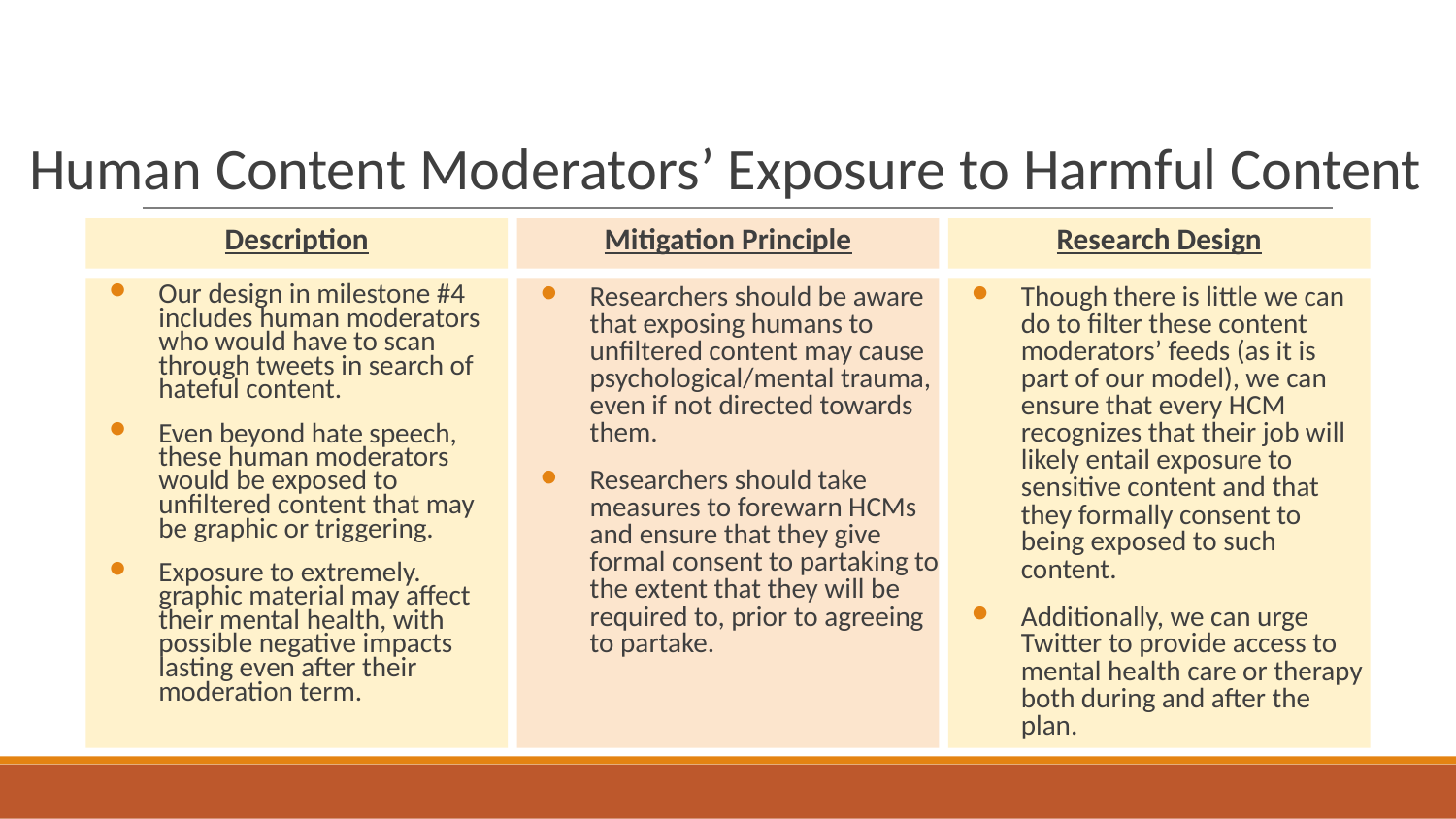

# Human Content Moderators’ Exposure to Harmful Content
Description
Mitigation Principle
Research Design
Our design in milestone #4 includes human moderators who would have to scan through tweets in search of hateful content.
Even beyond hate speech, these human moderators would be exposed to unfiltered content that may be graphic or triggering.
Exposure to extremely. graphic material may affect their mental health, with possible negative impacts lasting even after their moderation term.
Researchers should be aware that exposing humans to unfiltered content may cause psychological/mental trauma, even if not directed towards them.
Researchers should take measures to forewarn HCMs and ensure that they give formal consent to partaking to the extent that they will be required to, prior to agreeing to partake.
Though there is little we can do to filter these content moderators’ feeds (as it is part of our model), we can ensure that every HCM recognizes that their job will likely entail exposure to sensitive content and that they formally consent to being exposed to such content.
Additionally, we can urge Twitter to provide access to mental health care or therapy both during and after the plan.